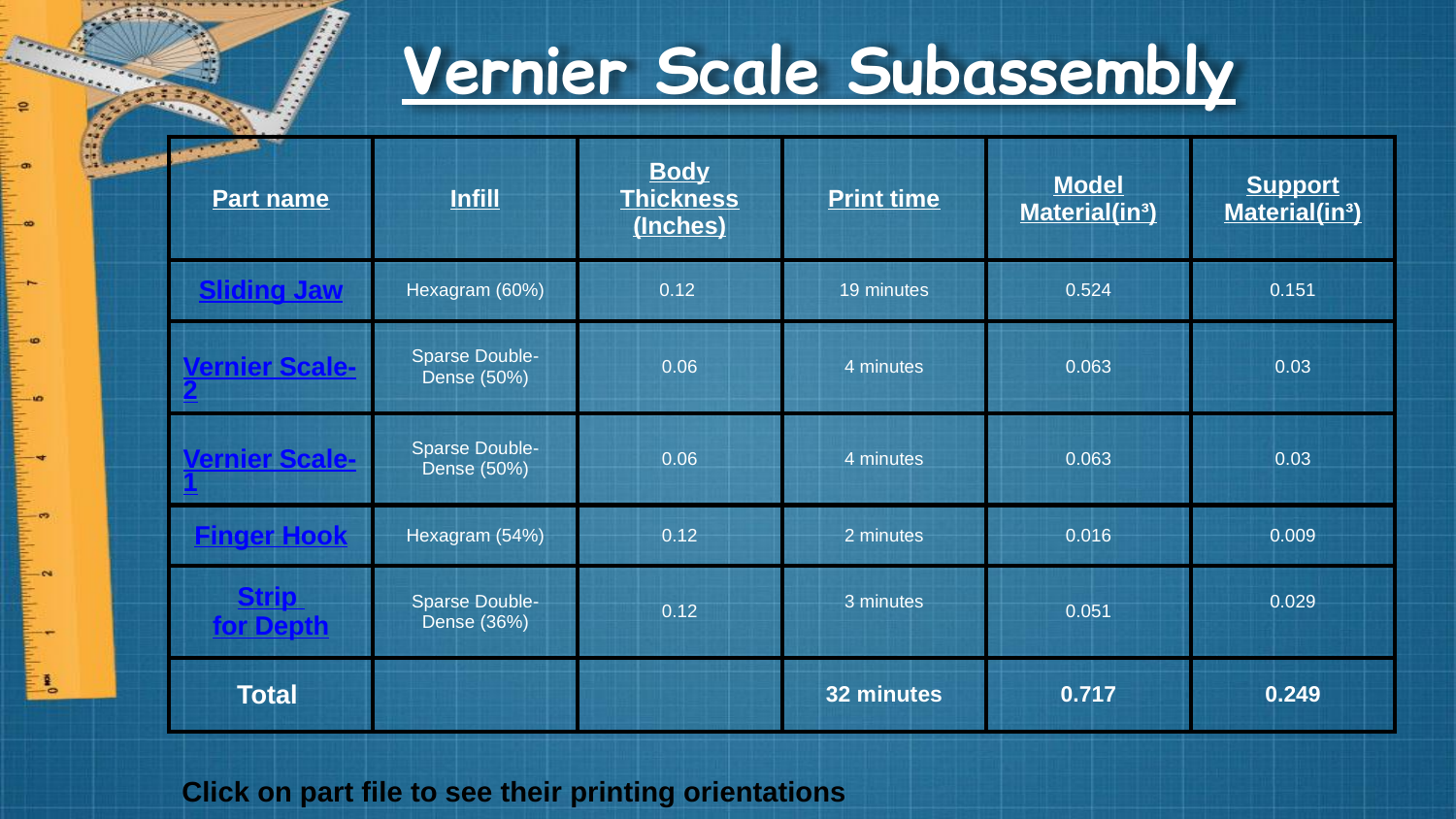

# Vernier Scale Subassembly
| Part name | Infill | Body Thickness (Inches) | Print time | Model Material(in³) | Support Material(in³) |
| --- | --- | --- | --- | --- | --- |
| Sliding Jaw | Hexagram (60%) | 0.12 | 19 minutes | 0.524 | 0.151 |
| Vernier Scale-2 | Sparse Double-Dense (50%) | 0.06 | 4 minutes | 0.063 | 0.03 |
| Vernier Scale-1 | Sparse Double-Dense (50%) | 0.06 | 4 minutes | 0.063 | 0.03 |
| Finger Hook | Hexagram (54%) | 0.12 | 2 minutes | 0.016 | 0.009 |
| Strip for Depth | Sparse Double-Dense (36%) | 0.12 | 3 minutes | 0.051 | 0.029 |
| Total |  |  | 32 minutes | 0.717 | 0.249 |

Click on part file to see their printing orientations